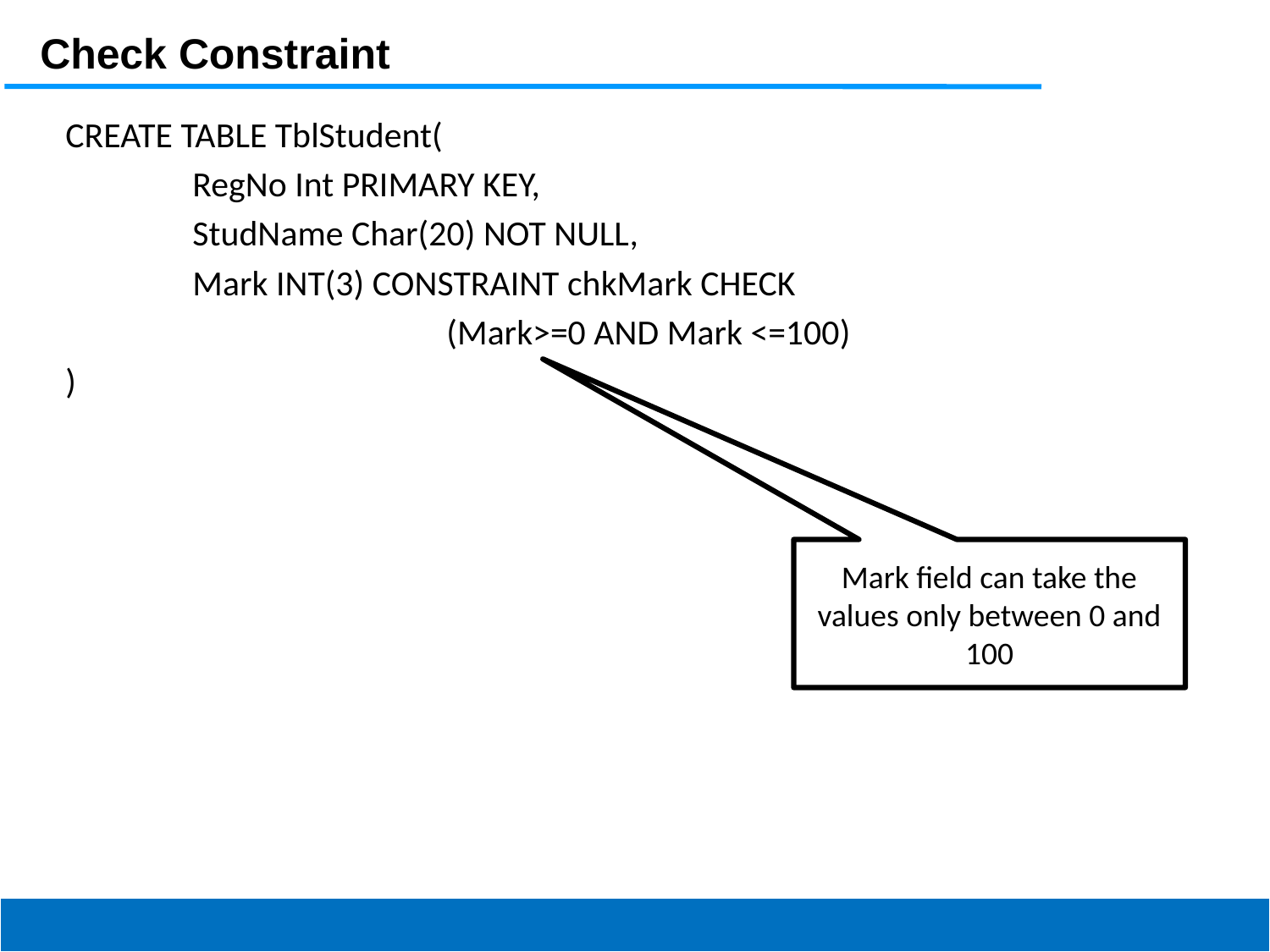

Check Constraint

CREATE TABLE TblStudent(
	RegNo Int PRIMARY KEY,
	StudName Char(20) NOT NULL,
	Mark INT(3) CONSTRAINT chkMark CHECK
			(Mark>=0 AND Mark <=100)
)

Mark field can take the values only between 0 and 100